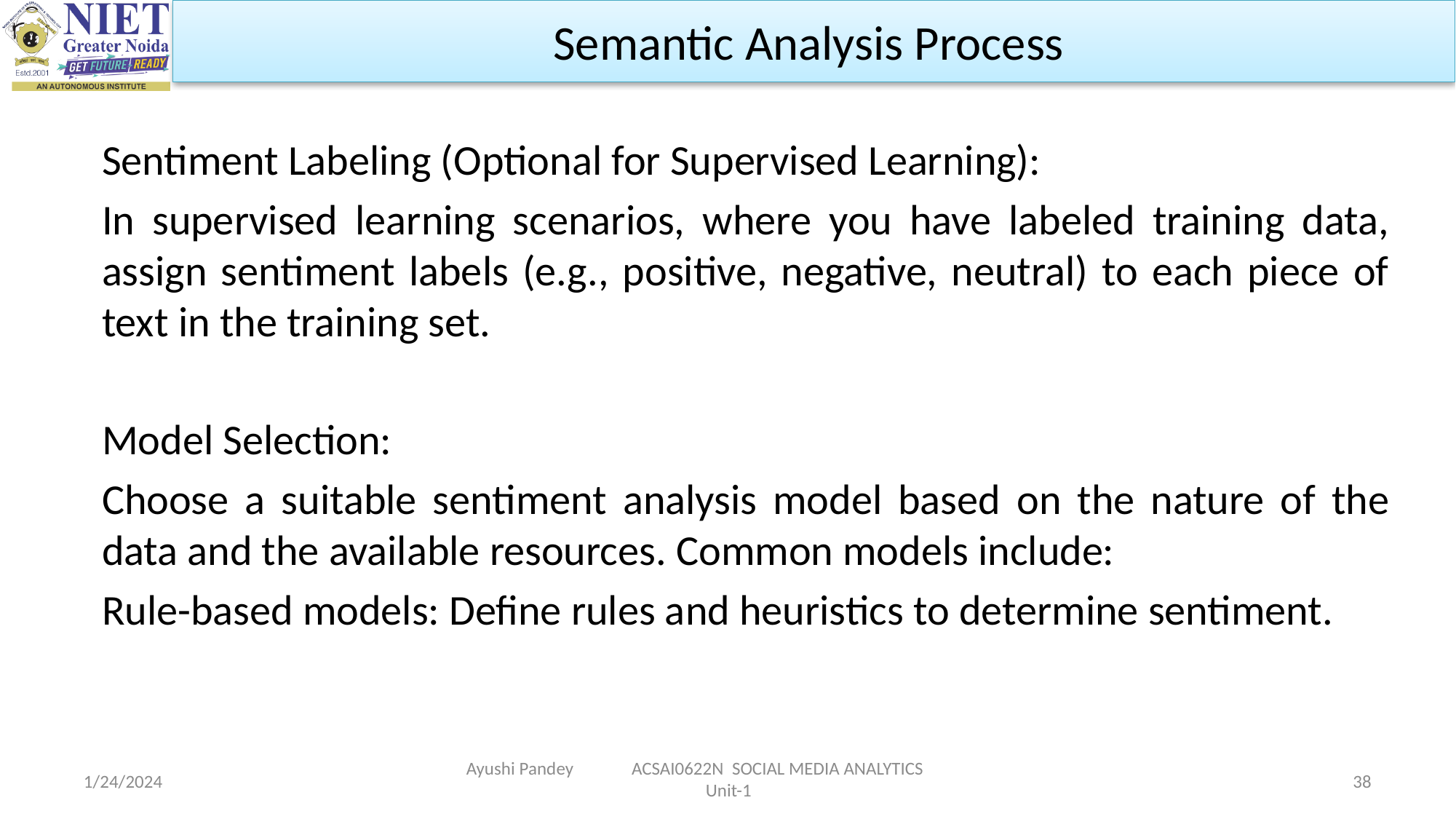

Semantic Analysis Process
Sentiment Labeling (Optional for Supervised Learning):
In supervised learning scenarios, where you have labeled training data, assign sentiment labels (e.g., positive, negative, neutral) to each piece of text in the training set.

Model Selection:
Choose a suitable sentiment analysis model based on the nature of the data and the available resources. Common models include:
Rule-based models: Define rules and heuristics to determine sentiment.
Ayushi Pandey              ACSAI0622N  SOCIAL MEDIA ANALYTICS                 Unit-1
1/24/2024
38